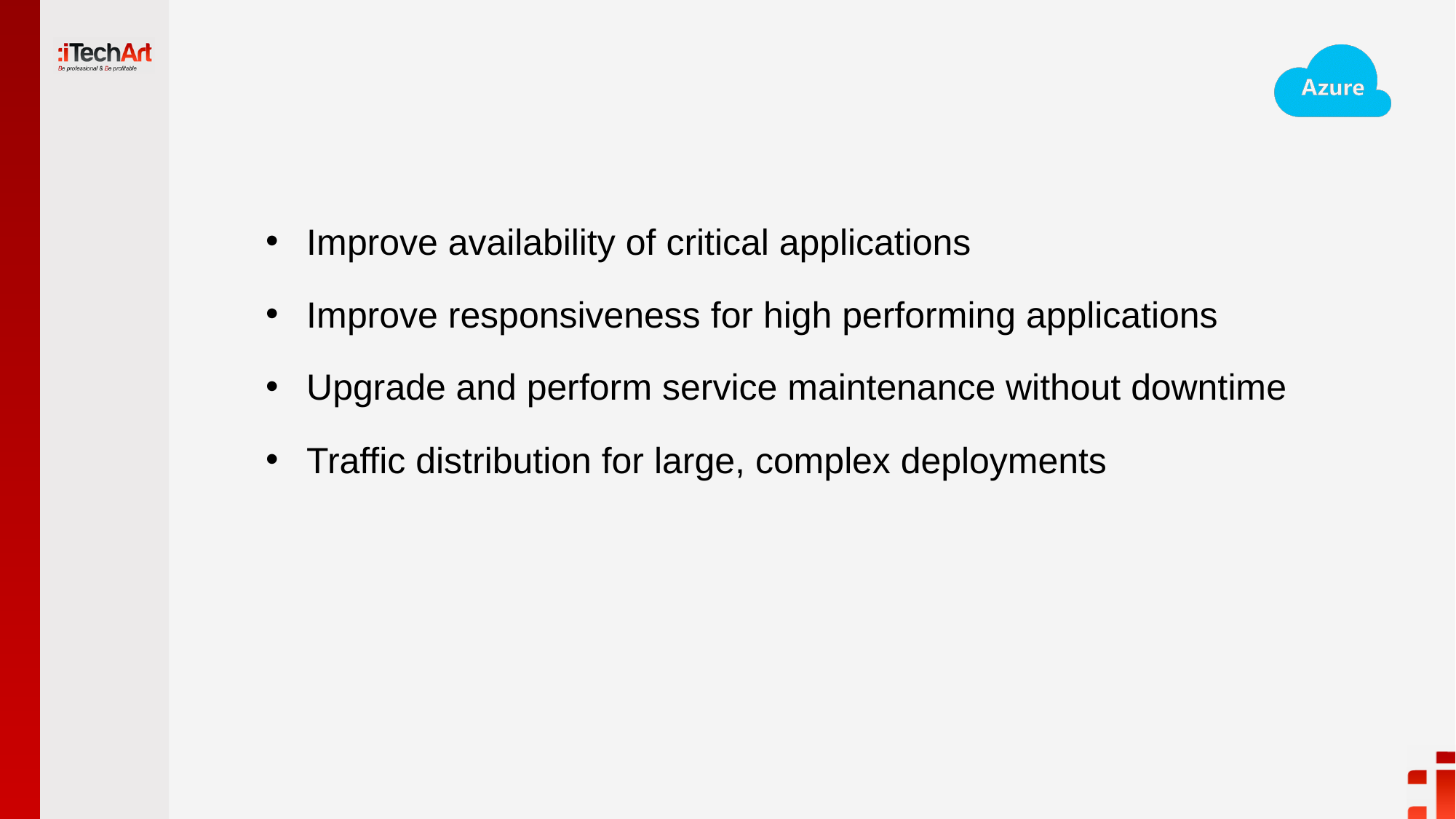

#
Improve availability of critical applications
Improve responsiveness for high performing applications
Upgrade and perform service maintenance without downtime
Traffic distribution for large, complex deployments